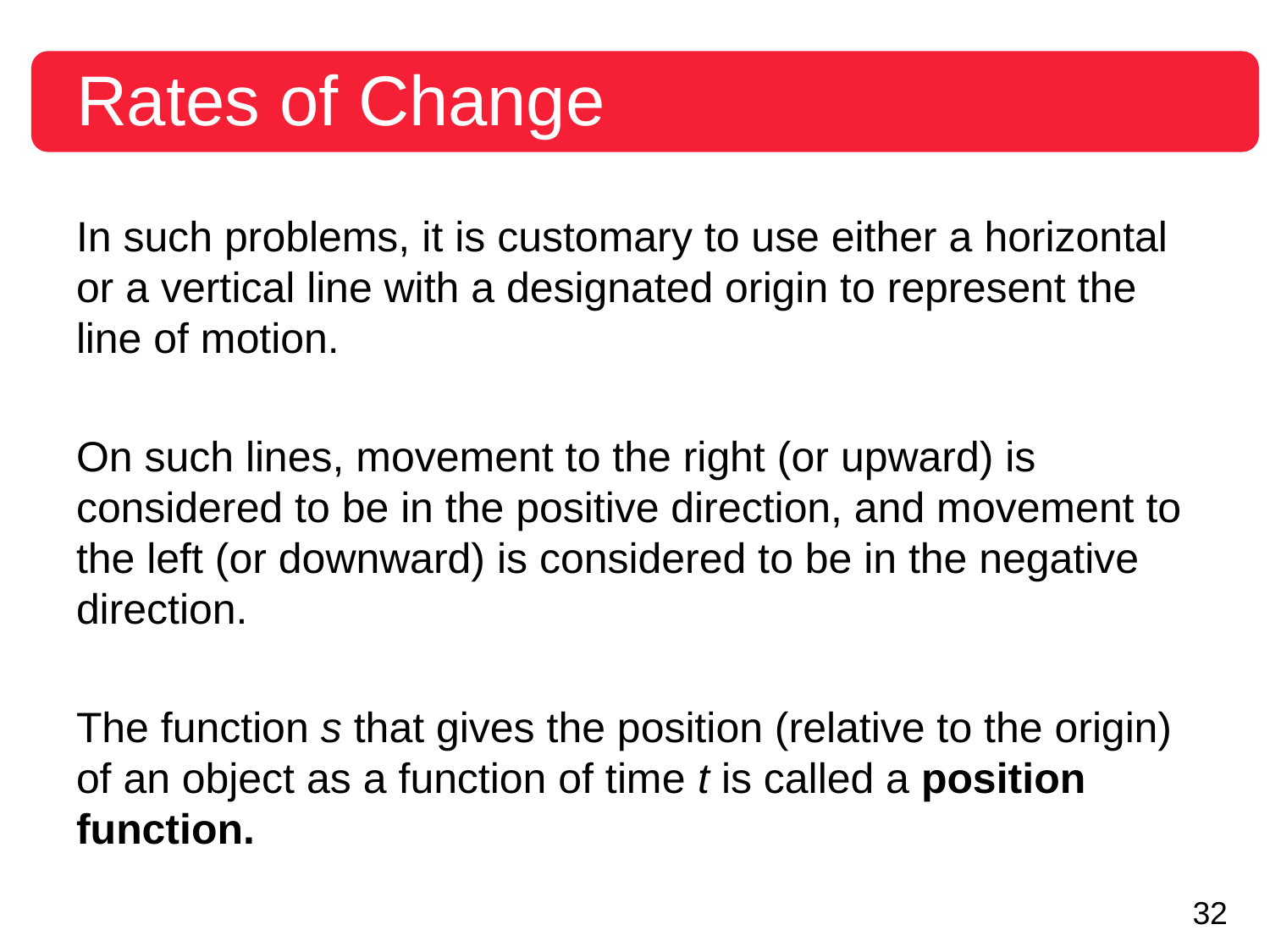

# Rates of Change
In such problems, it is customary to use either a horizontal or a vertical line with a designated origin to represent the line of motion.

On such lines, movement to the right (or upward) is considered to be in the positive direction, and movement to the left (or downward) is considered to be in the negative direction.

The function s that gives the position (relative to the origin) of an object as a function of time t is called a position function.